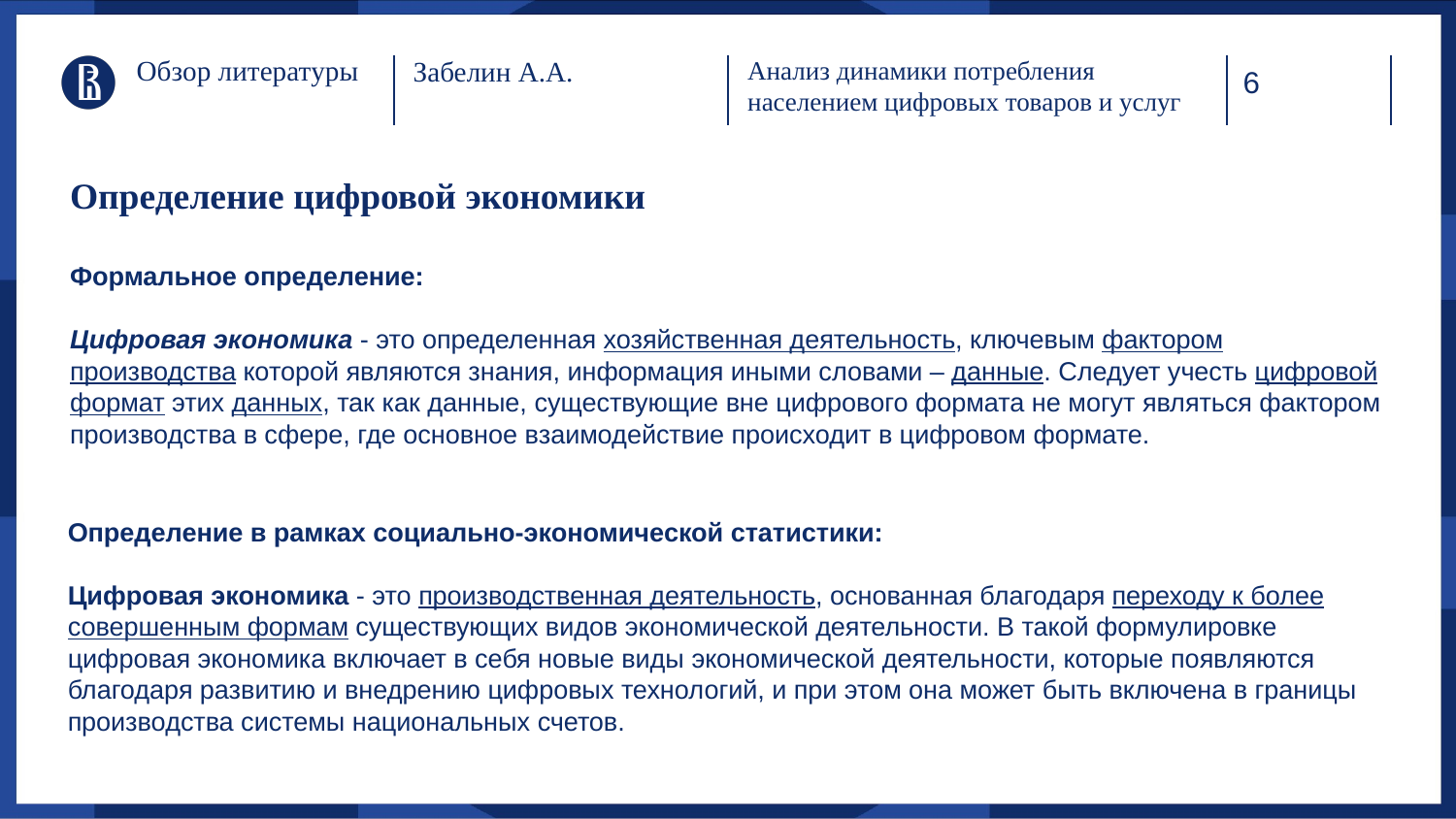

Обзор литературы
Анализ динамики потребления населением цифровых товаров и услуг
Забелин А.А.
# Определение цифровой экономики
Формальное определение:

Цифровая экономика - это определенная хозяйственная деятельность, ключевым фактором производства которой являются знания, информация иными словами – данные. Следует учесть цифровой формат этих данных, так как данные, существующие вне цифрового формата не могут являться фактором производства в сфере, где основное взаимодействие происходит в цифровом формате.
Определение в рамках социально-экономической статистики:

Цифровая экономика - это производственная деятельность, основанная благодаря переходу к более совершенным формам существующих видов экономической деятельности. В такой формулировке цифровая экономика включает в себя новые виды экономической деятельности, которые появляются благодаря развитию и внедрению цифровых технологий, и при этом она может быть включена в границы производства системы национальных счетов.